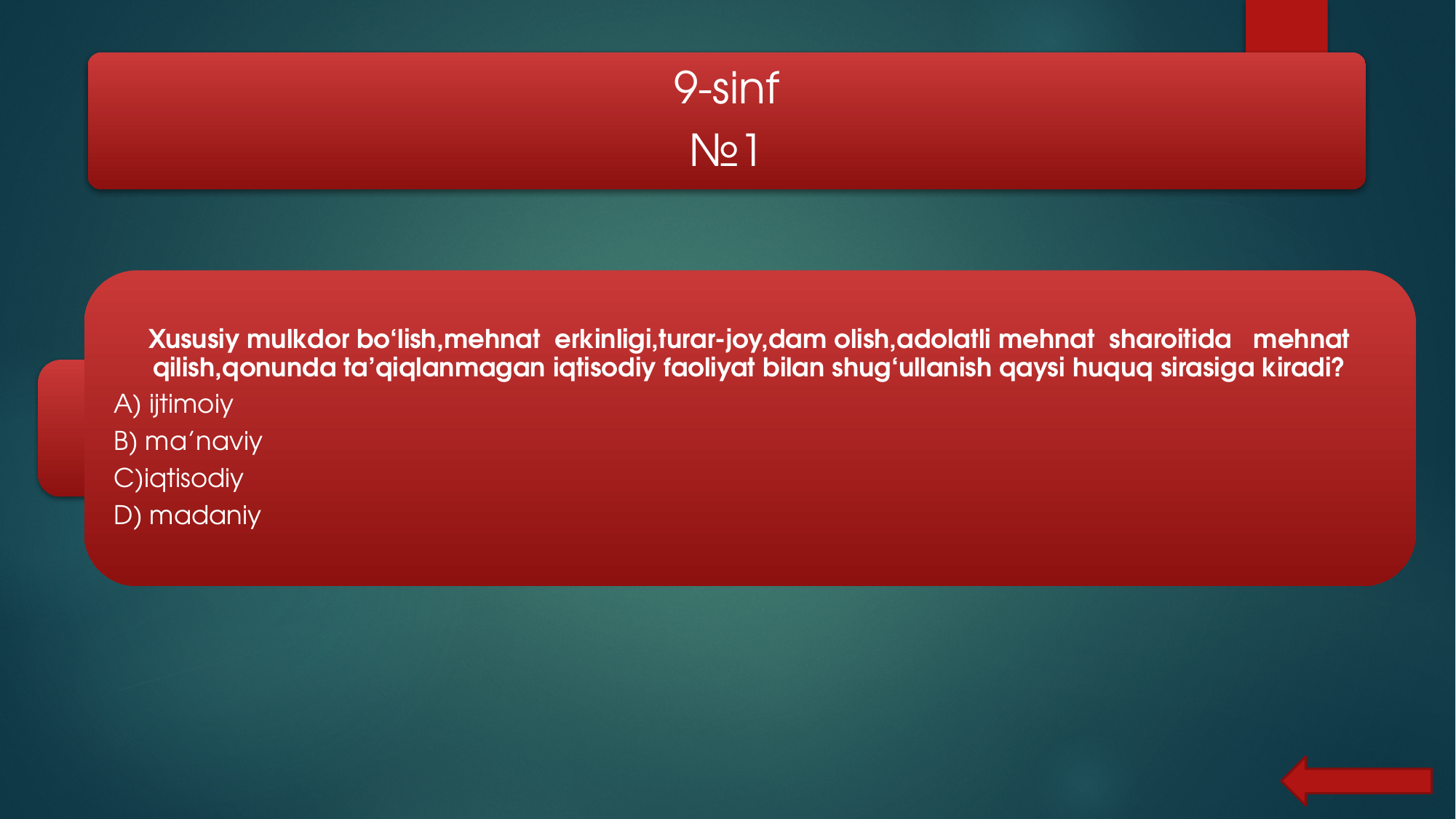

9-sinf
№1
Xususiy mulkdor bo‘lish,mehnat  erkinligi,turar-joy,dam olish,adolatli mehnat  sharoitida   mehnat qilish,qonunda ta’qiqlanmagan iqtisodiy faoliyat bilan shug‘ullanish qaysi huquq sirasiga kiradi?
A) ijtimoiy
B) ma’naviy
C)iqtisodiy
D) madaniy